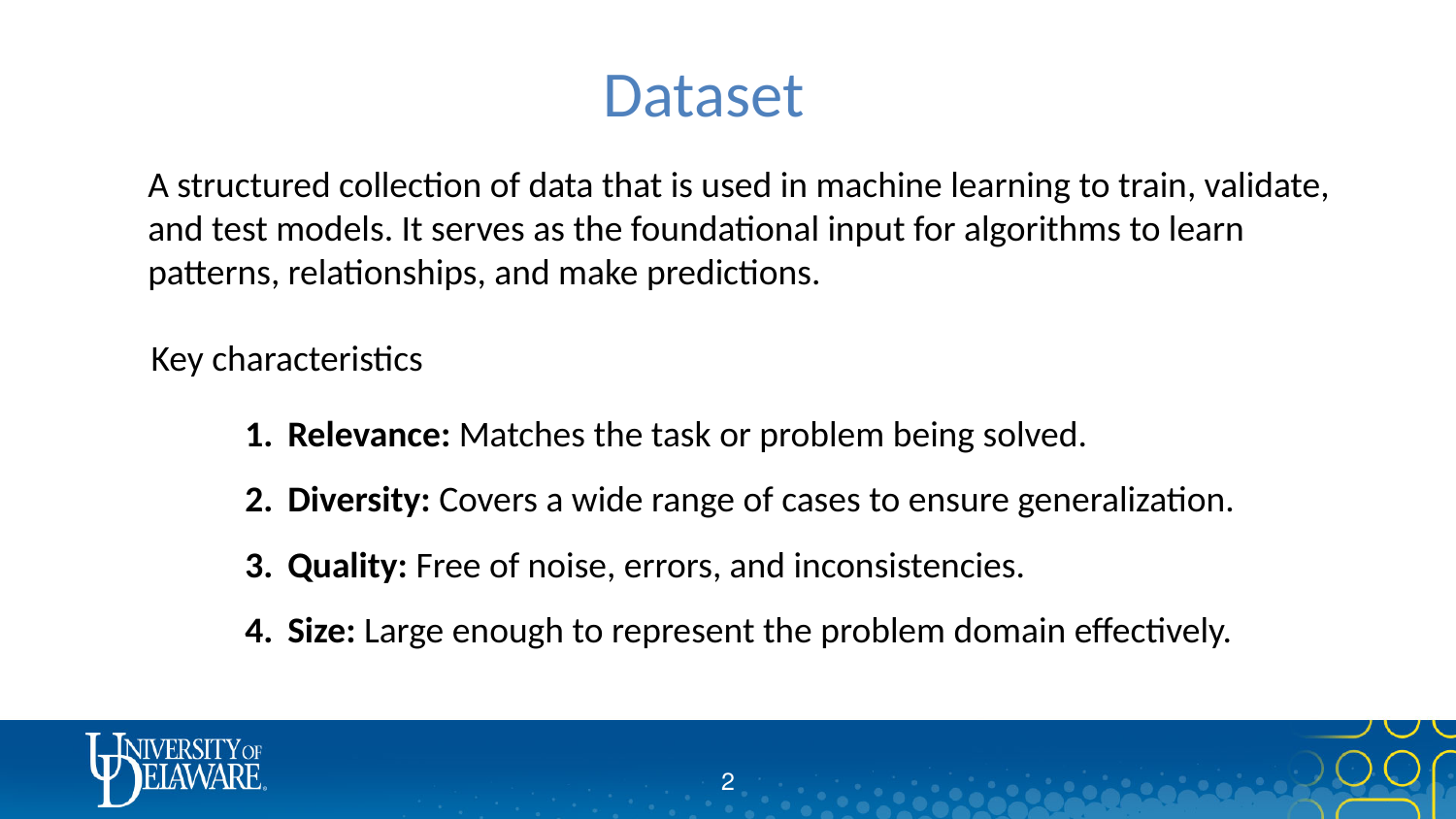

# Dataset
A structured collection of data that is used in machine learning to train, validate, and test models. It serves as the foundational input for algorithms to learn patterns, relationships, and make predictions.
Key characteristics
 Relevance: Matches the task or problem being solved.
 Diversity: Covers a wide range of cases to ensure generalization.
 Quality: Free of noise, errors, and inconsistencies.
 Size: Large enough to represent the problem domain effectively.
2